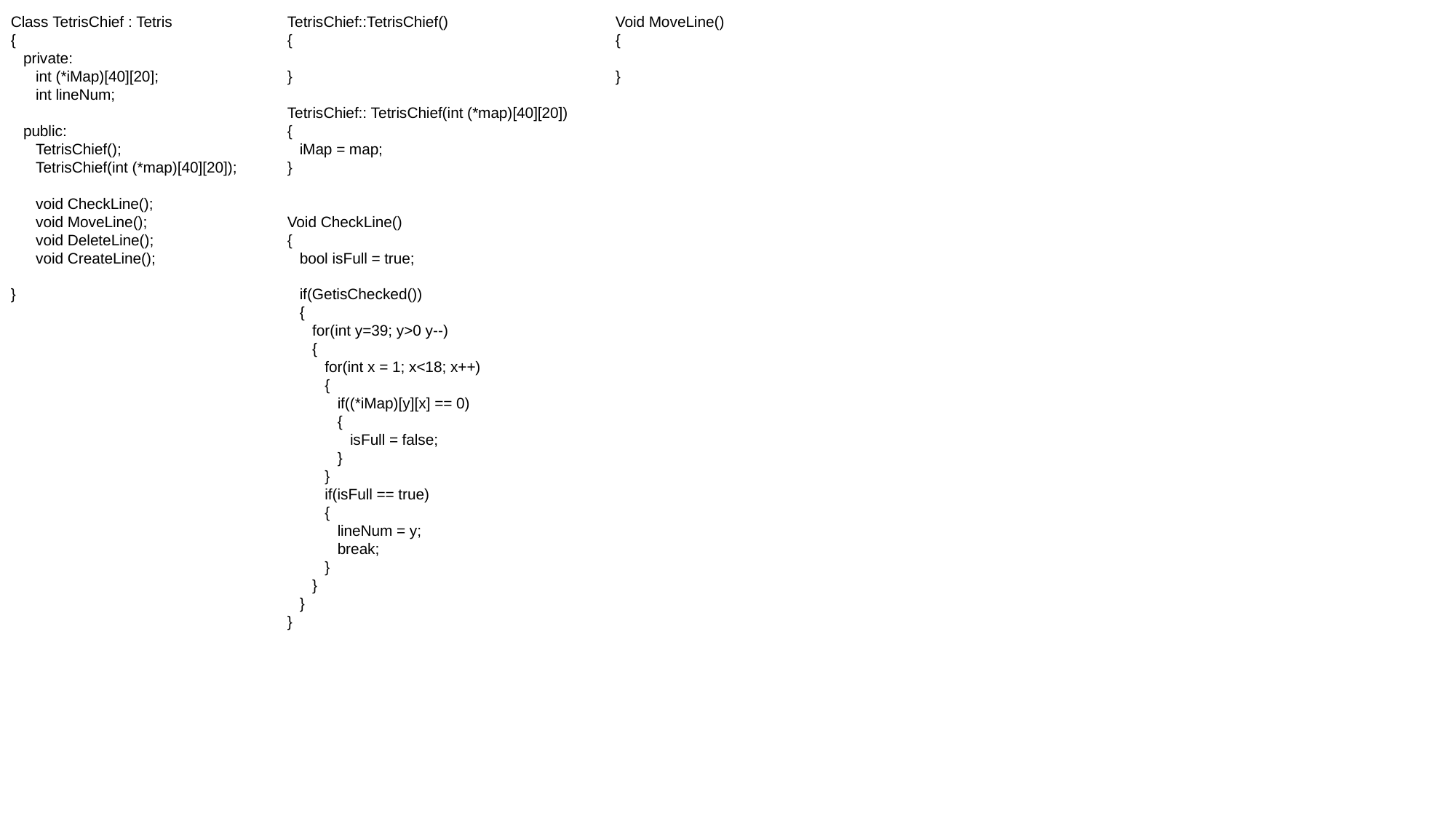

Void MoveLine()
{

}

Class TetrisChief : Tetris
{
   private:
      int (*iMap)[40][20];
      int lineNum;

   public:
      TetrisChief();
      TetrisChief(int (*map)[40][20]);

      void CheckLine();
      void MoveLine();
      void DeleteLine();
      void CreateLine();

}
TetrisChief::TetrisChief()
{

}

TetrisChief:: TetrisChief(int (*map)[40][20])
{
   iMap = map;
}

Void CheckLine()
{
   bool isFull = true;

   if(GetisChecked())
   {
      for(int y=39; y>0 y--)
      {
         for(int x = 1; x<18; x++)
         {
            if((*iMap)[y][x] == 0)
            {
               isFull = false;
            }
         }
         if(isFull == true)
         {
            lineNum = y;
            break;
         }
      }
   }
}